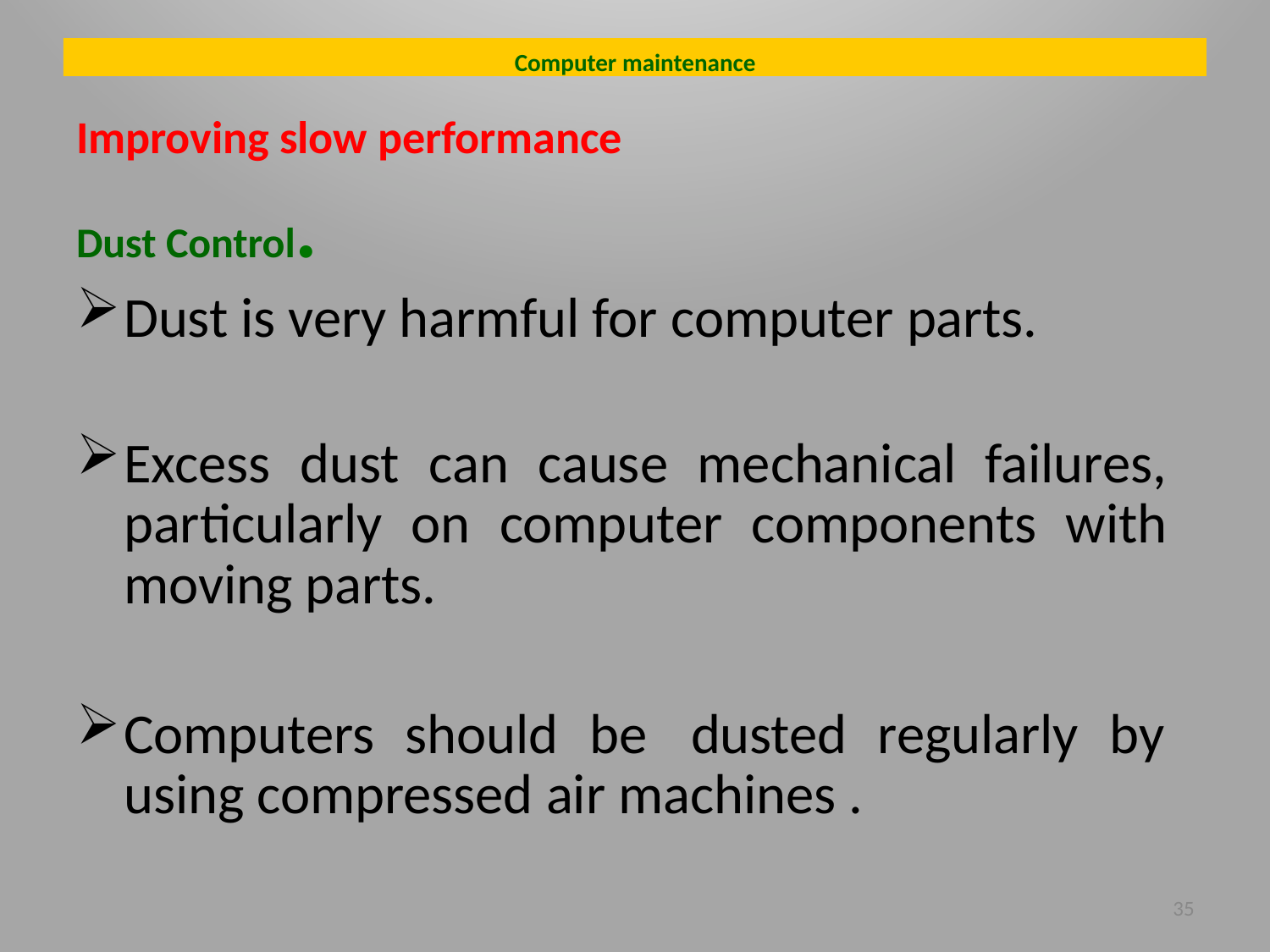

Computer maintenance
Improving slow performance
# Dust Control.
Dust is very harmful for computer parts.

Excess dust can cause mechanical failures,  particularly on computer components with  moving parts.

Computers should be dusted regularly by  using compressed air machines .
35